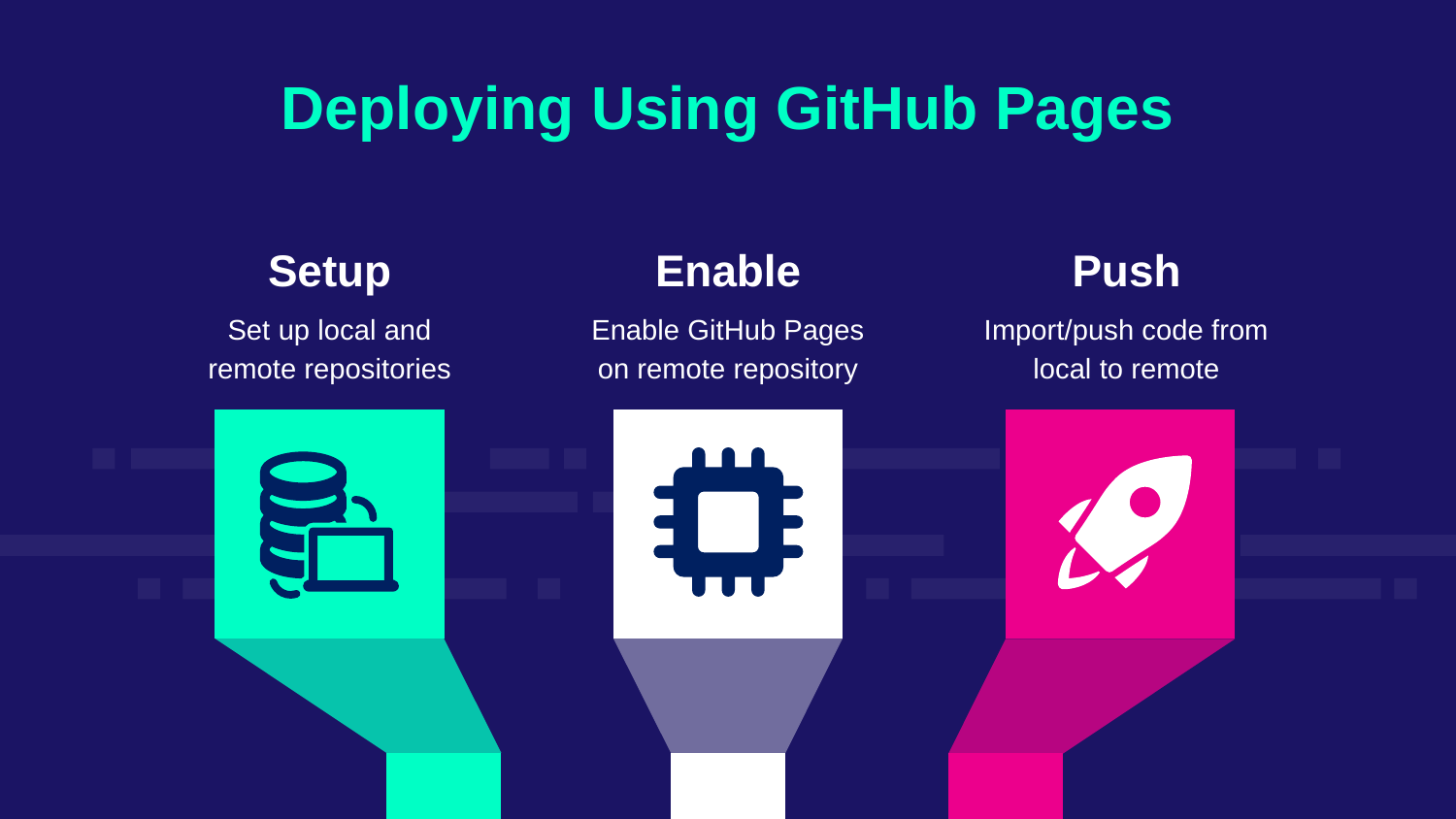

Deploying Using GitHub Pages
Setup
Enable
Push
Set up local and remote repositories

Enable GitHub Pages on remote repository

Import/push code from local to remote